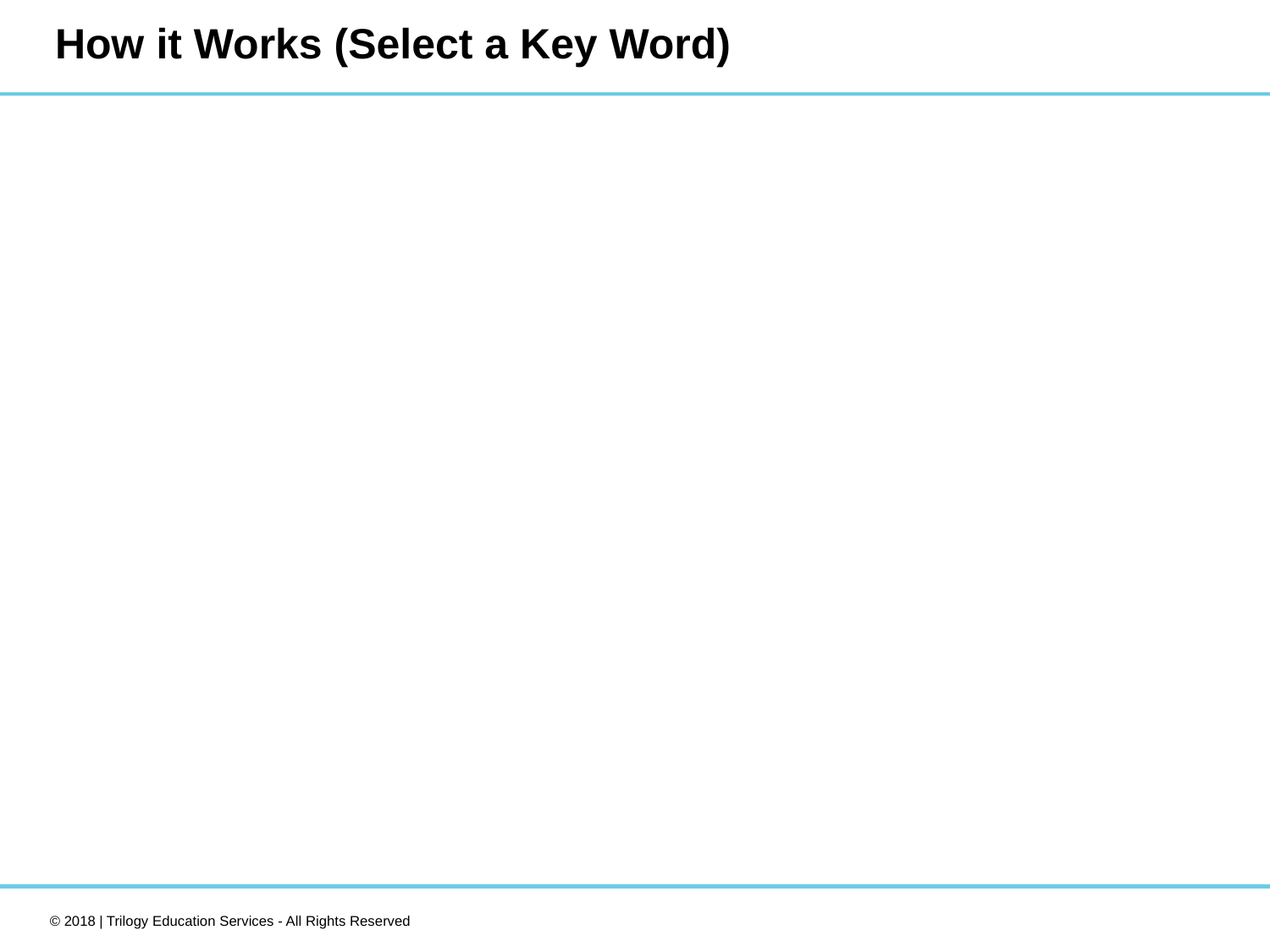

# How it Works (Select a Key Word)